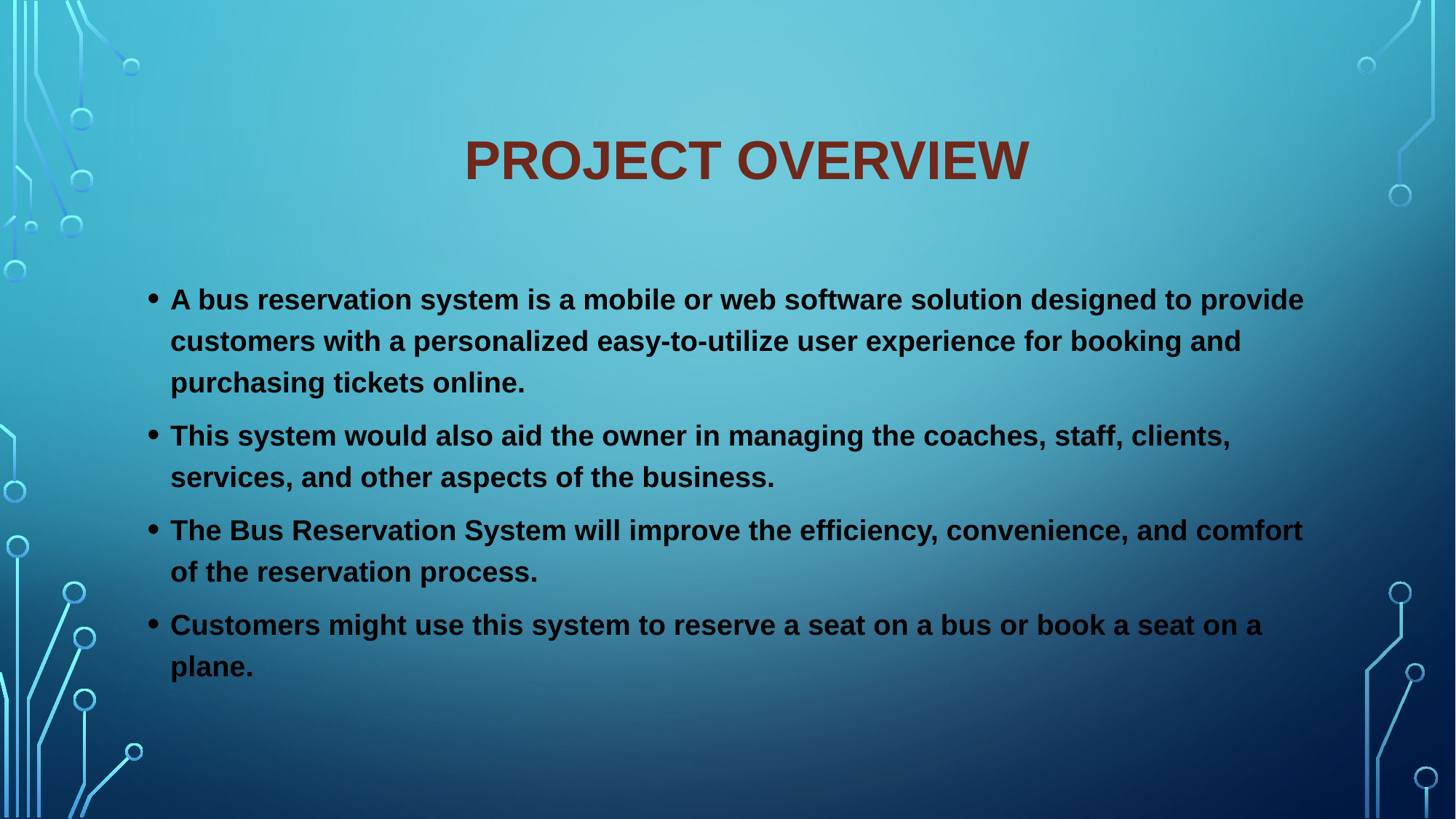

# Project overview
A bus reservation system is a mobile or web software solution designed to provide customers with a personalized easy-to-utilize user experience for booking and purchasing tickets online.
This system would also aid the owner in managing the coaches, staff, clients, services, and other aspects of the business.
The Bus Reservation System will improve the efficiency, convenience, and comfort of the reservation process.
Customers might use this system to reserve a seat on a bus or book a seat on a plane.